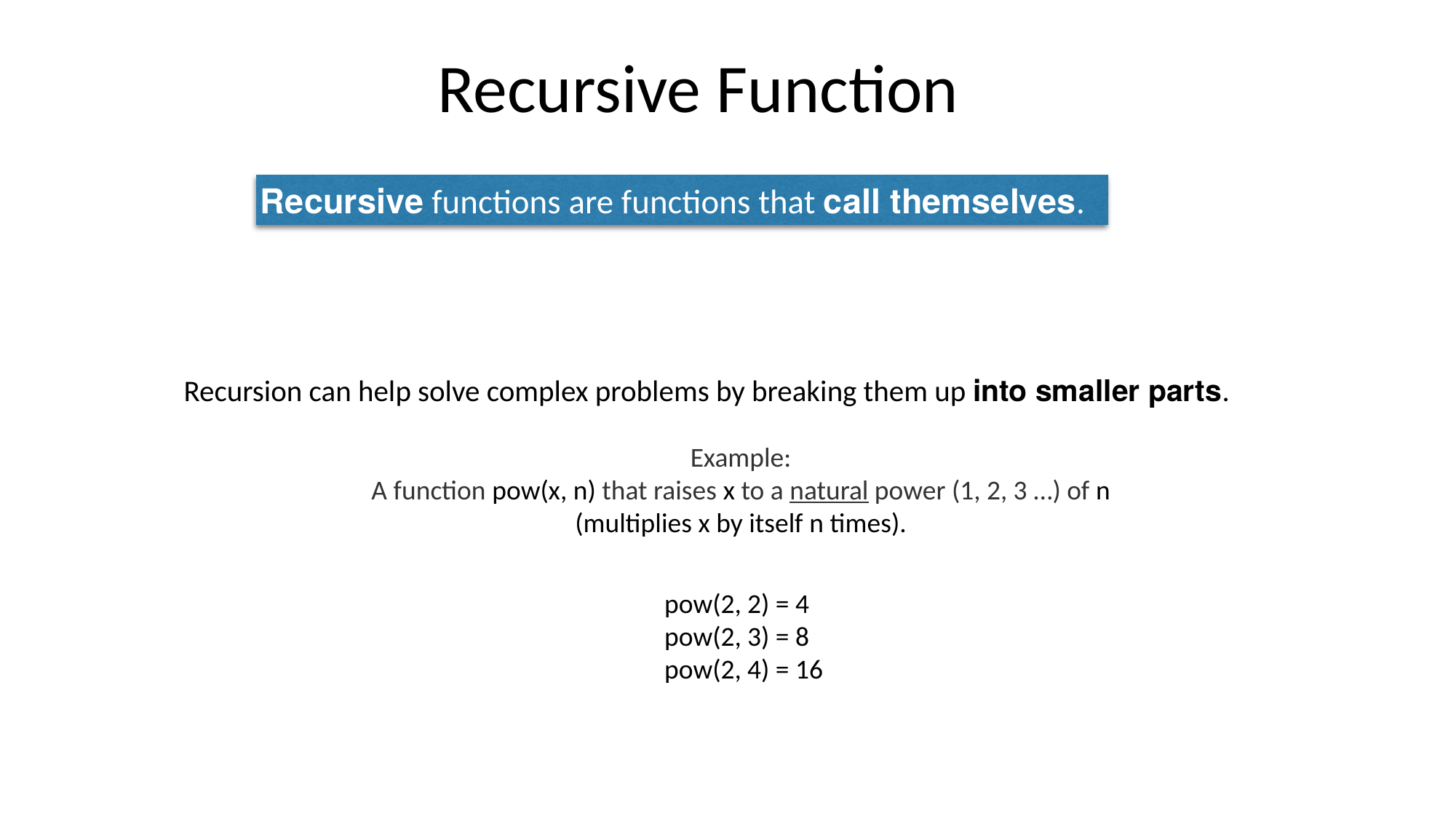

Recursive Function
Recursive functions are functions that call themselves.
Recursion can help solve complex problems by breaking them up into smaller parts.
Example:
A function pow(x, n) that raises x to a natural power (1, 2, 3 …) of n
(multiplies x by itself n times).
pow(2, 2) = 4
pow(2, 3) = 8
pow(2, 4) = 16